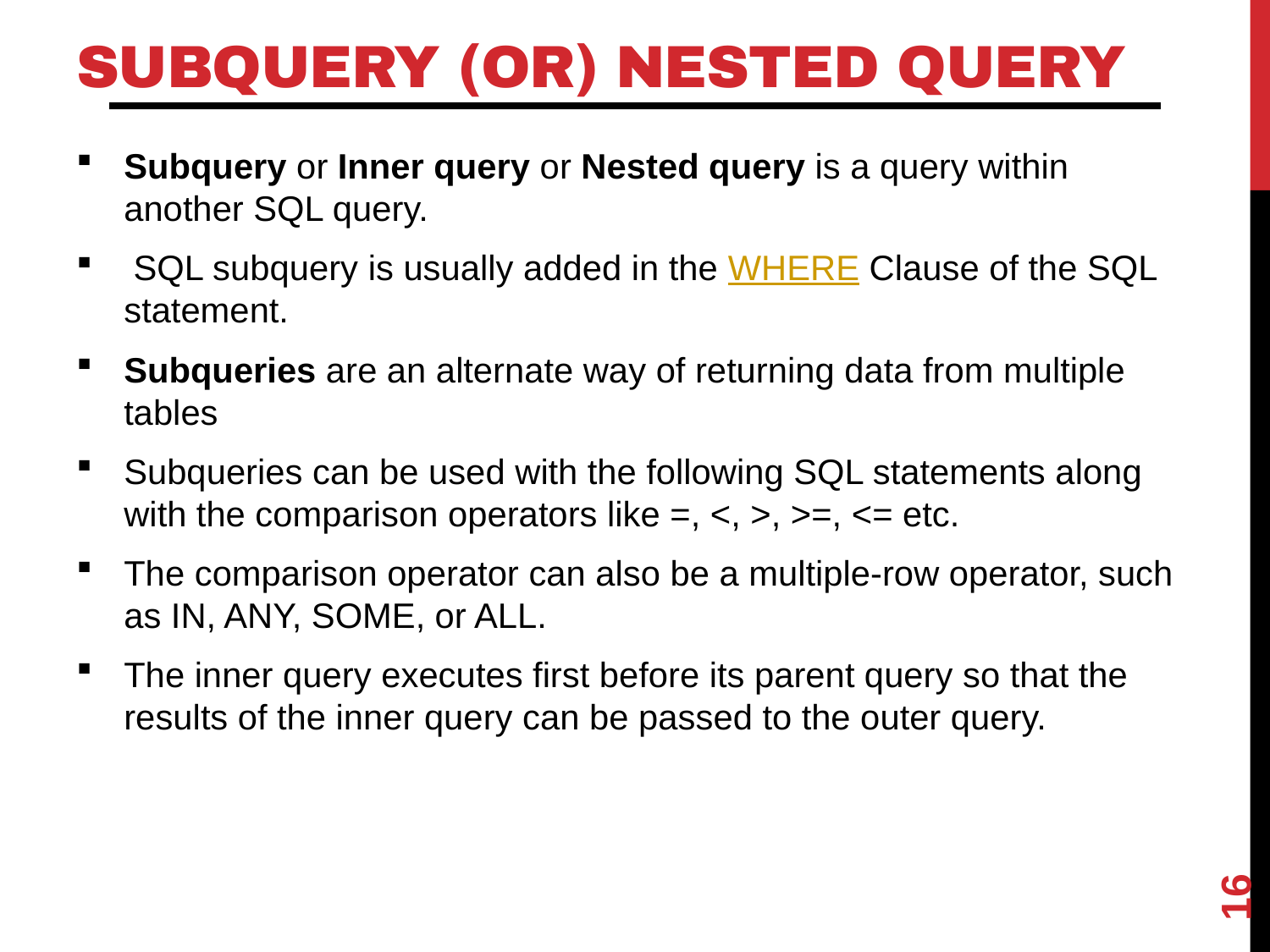

# Subquery (or) nested query
Subquery or Inner query or Nested query is a query within another SQL query.
 SQL subquery is usually added in the WHERE Clause of the SQL statement.
Subqueries are an alternate way of returning data from multiple tables
Subqueries can be used with the following SQL statements along with the comparison operators like =, <, >, >=, <= etc.
The comparison operator can also be a multiple-row operator, such as IN, ANY, SOME, or ALL.
The inner query executes first before its parent query so that the results of the inner query can be passed to the outer query.

16